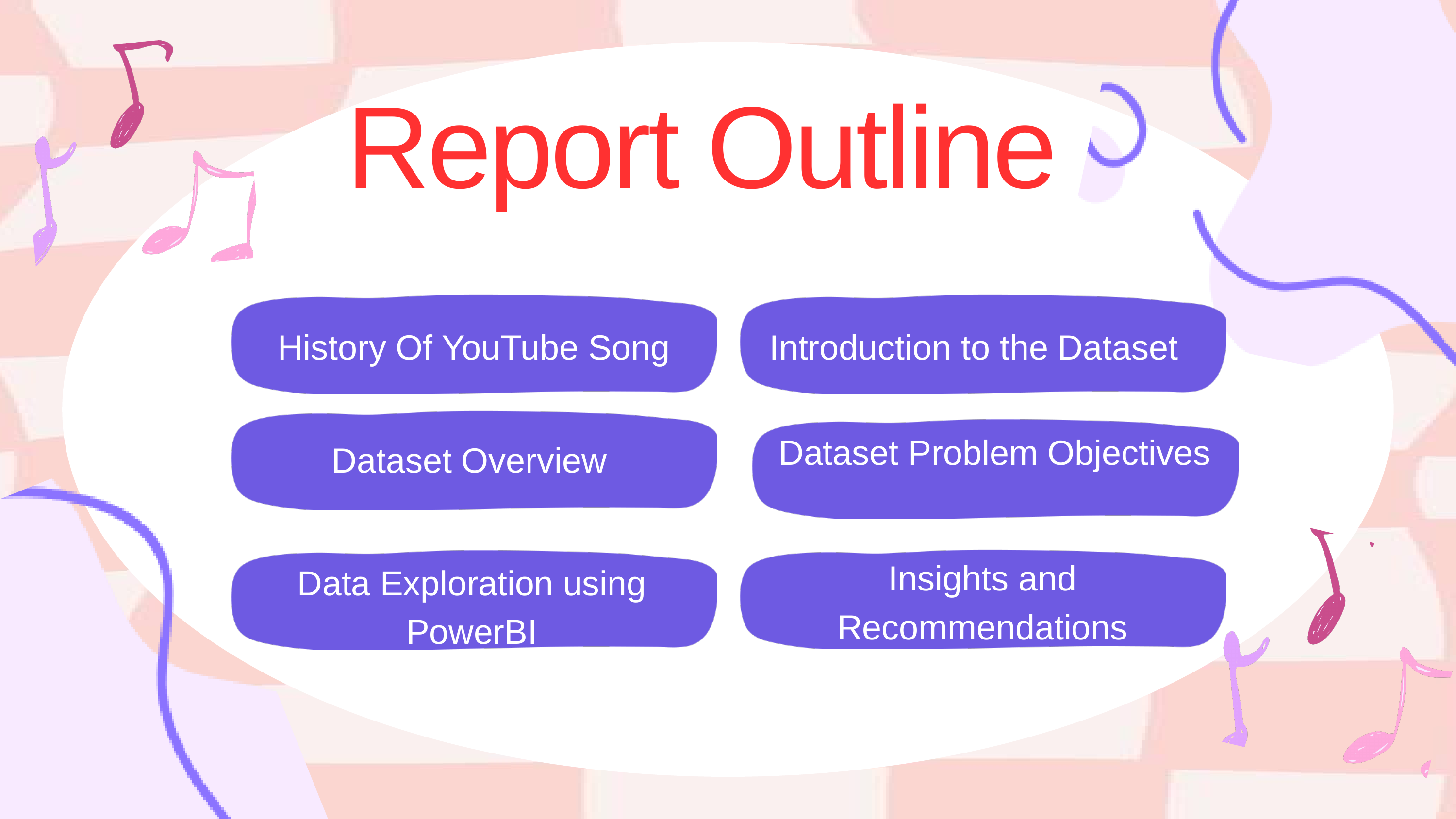

Report Outline

History Of YouTube Song
Introduction to the Dataset

Dataset Problem Objectives
Dataset Overview
Problem Objectives

Insights and Recommendations

Data Exploration using PowerBI